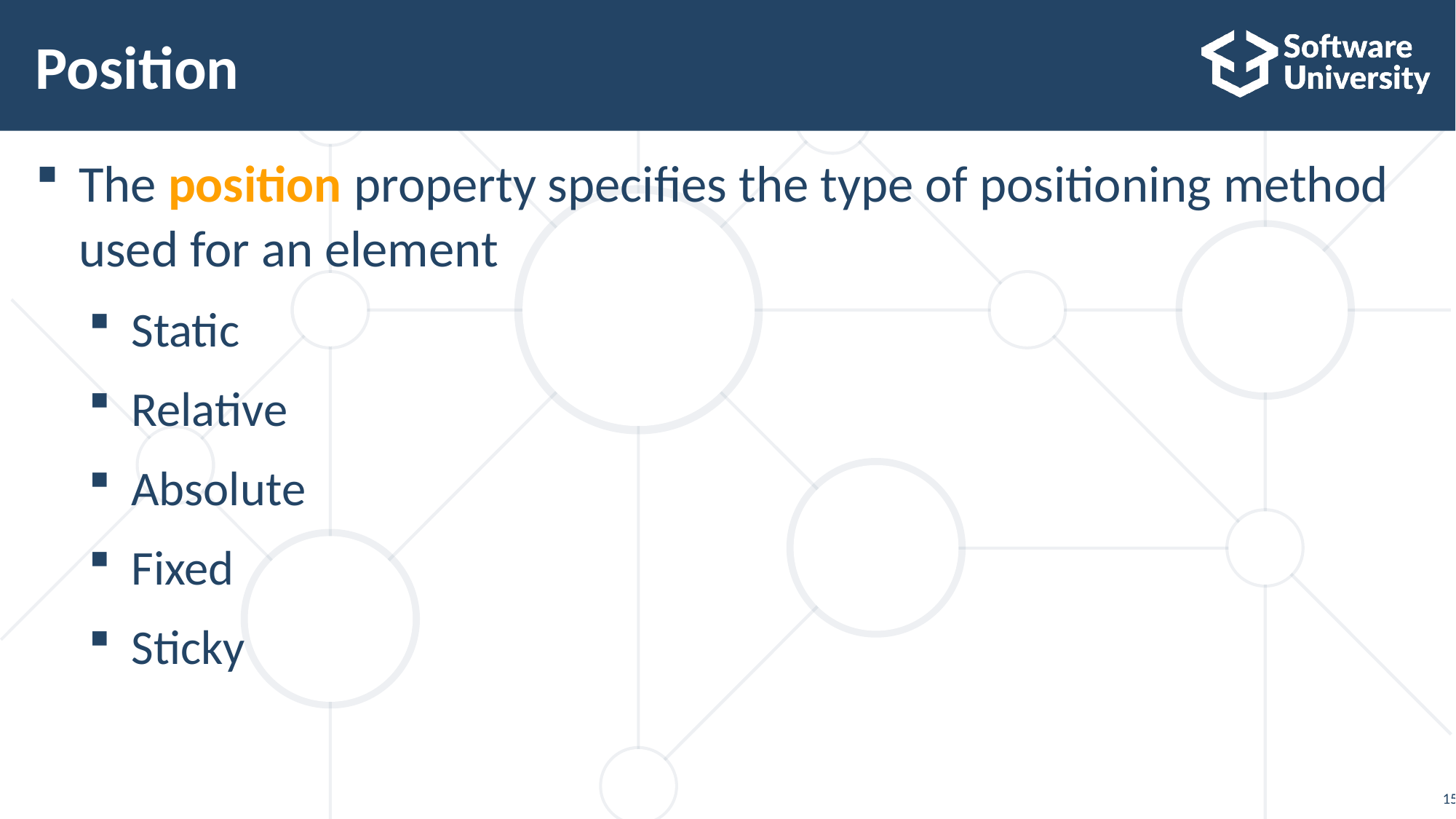

# Position
The position property specifies the type of positioning method used for an element
Static
Relative
Absolute
Fixed
Sticky
15